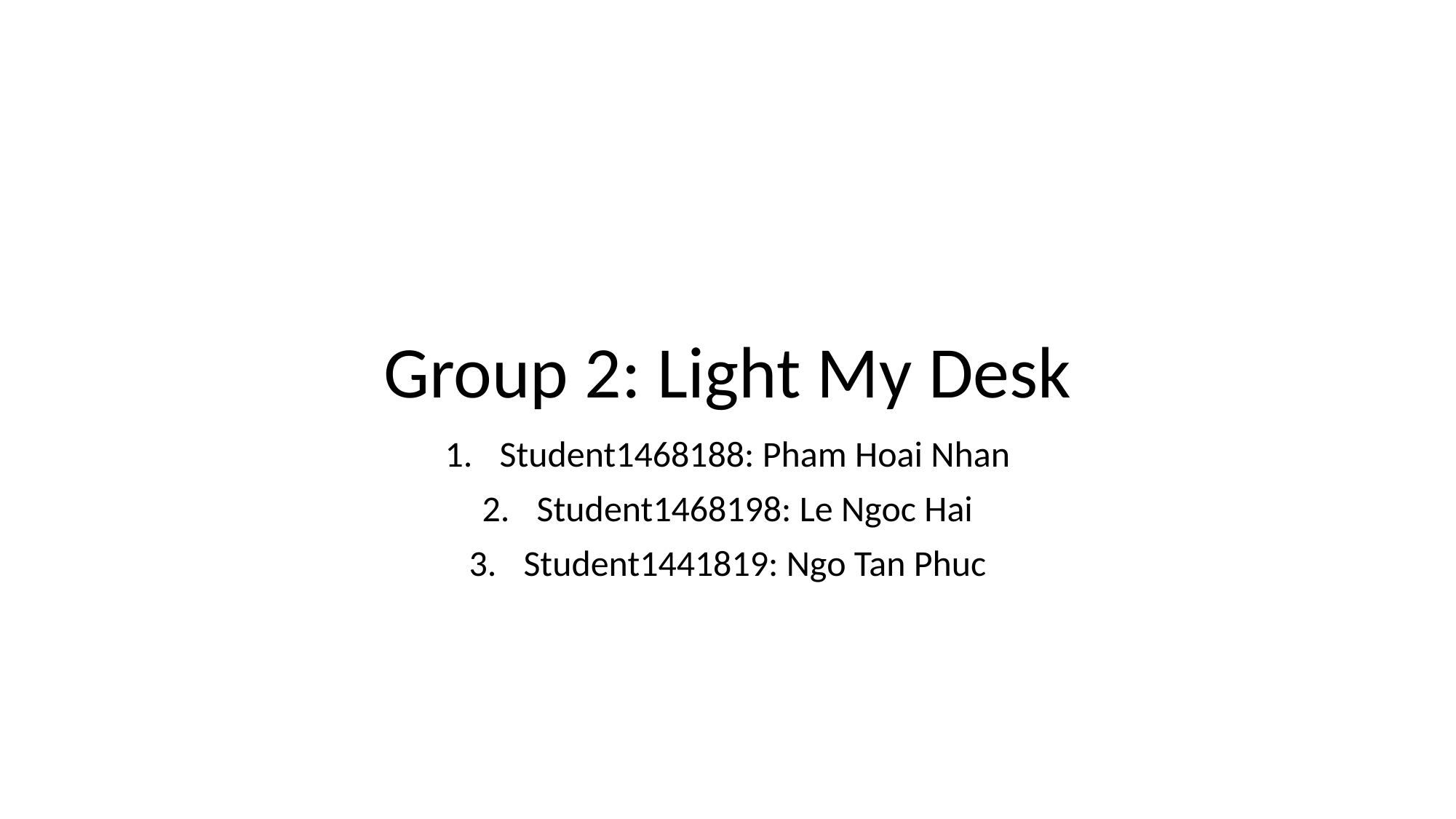

# Group 2: Light My Desk
Student1468188: Pham Hoai Nhan
Student1468198: Le Ngoc Hai
Student1441819: Ngo Tan Phuc